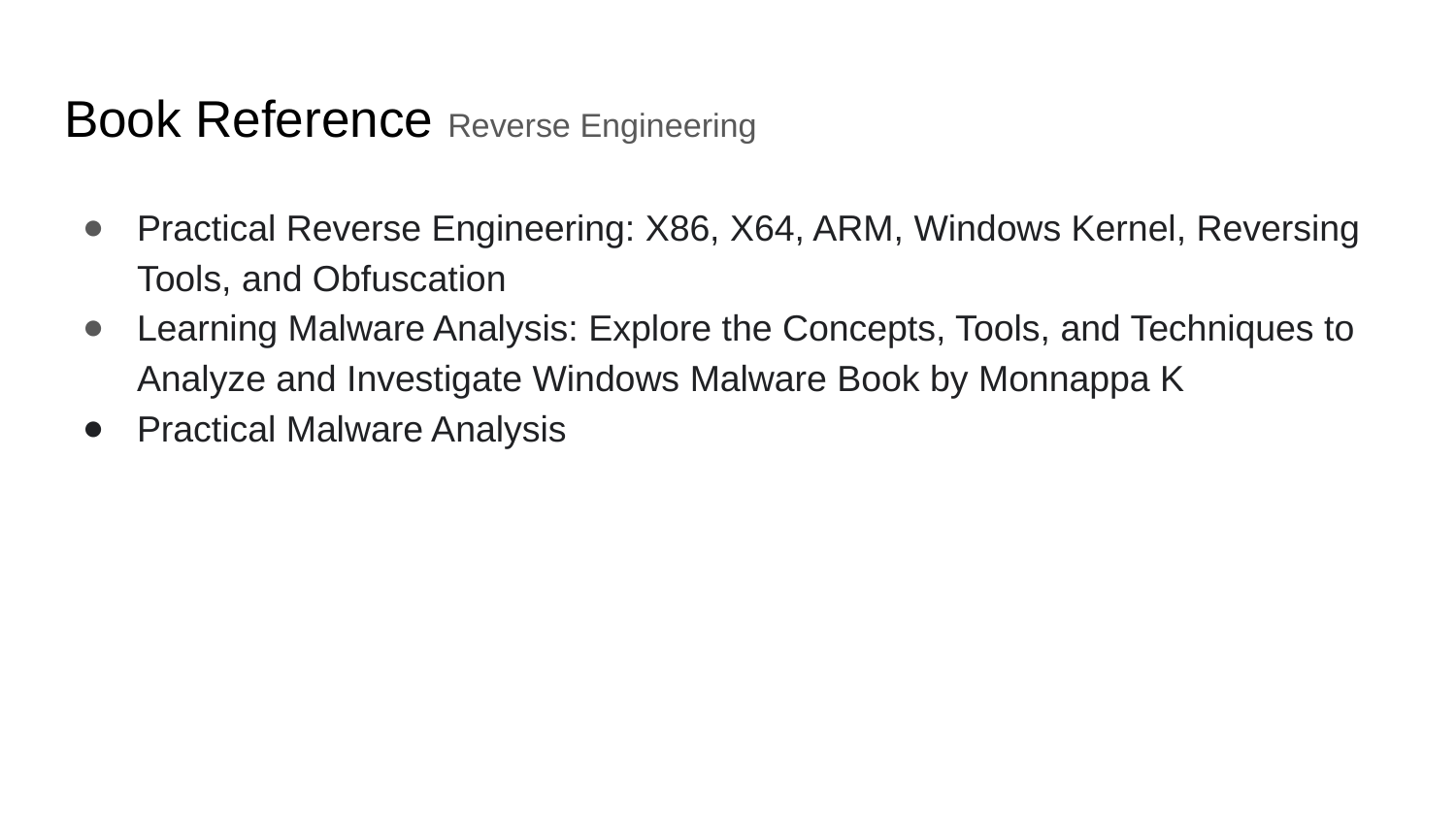

# Book Reference Reverse Engineering
Practical Reverse Engineering: X86, X64, ARM, Windows Kernel, Reversing Tools, and Obfuscation
Learning Malware Analysis: Explore the Concepts, Tools, and Techniques to Analyze and Investigate Windows Malware Book by Monnappa K
Practical Malware Analysis